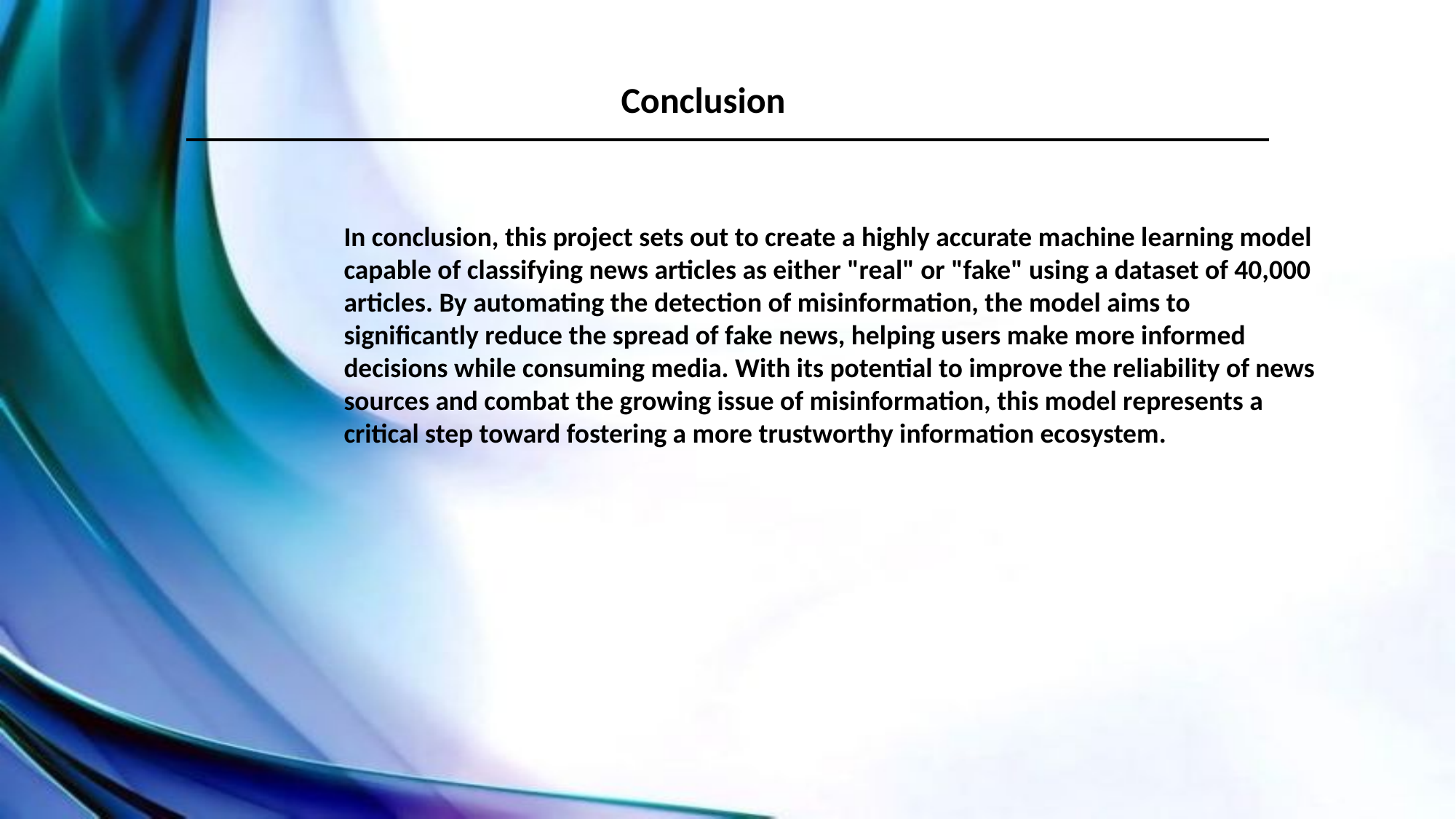

Conclusion

In conclusion, this project sets out to create a highly accurate machine learning model capable of classifying news articles as either "real" or "fake" using a dataset of 40,000 articles. By automating the detection of misinformation, the model aims to significantly reduce the spread of fake news, helping users make more informed decisions while consuming media. With its potential to improve the reliability of news sources and combat the growing issue of misinformation, this model represents a critical step toward fostering a more trustworthy information ecosystem.